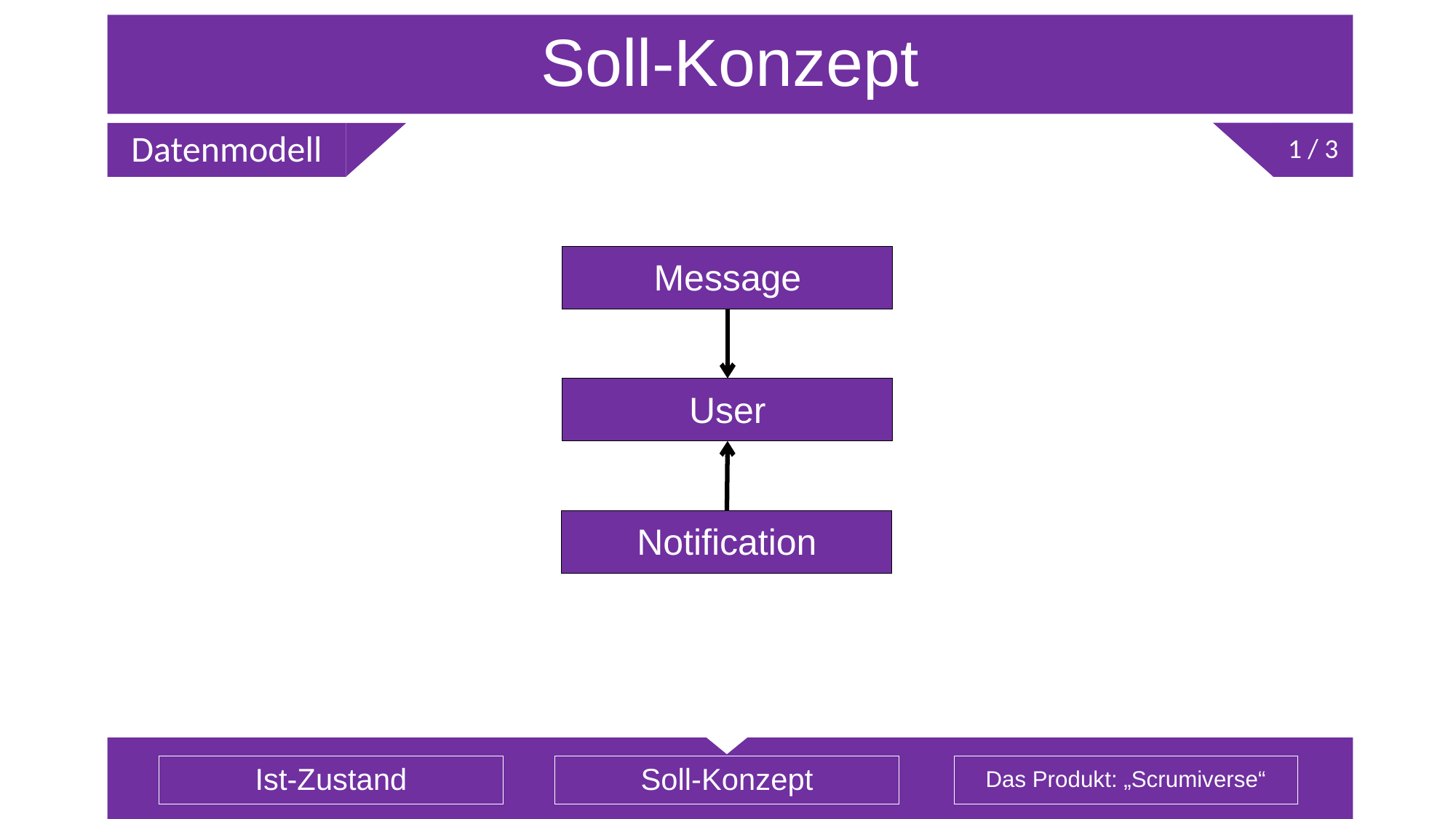

# Soll-Konzept
1 / 3
Datenmodell
Message
User
Notification
Ist-Zustand
Soll-Konzept
Das Produkt: „Scrumiverse“